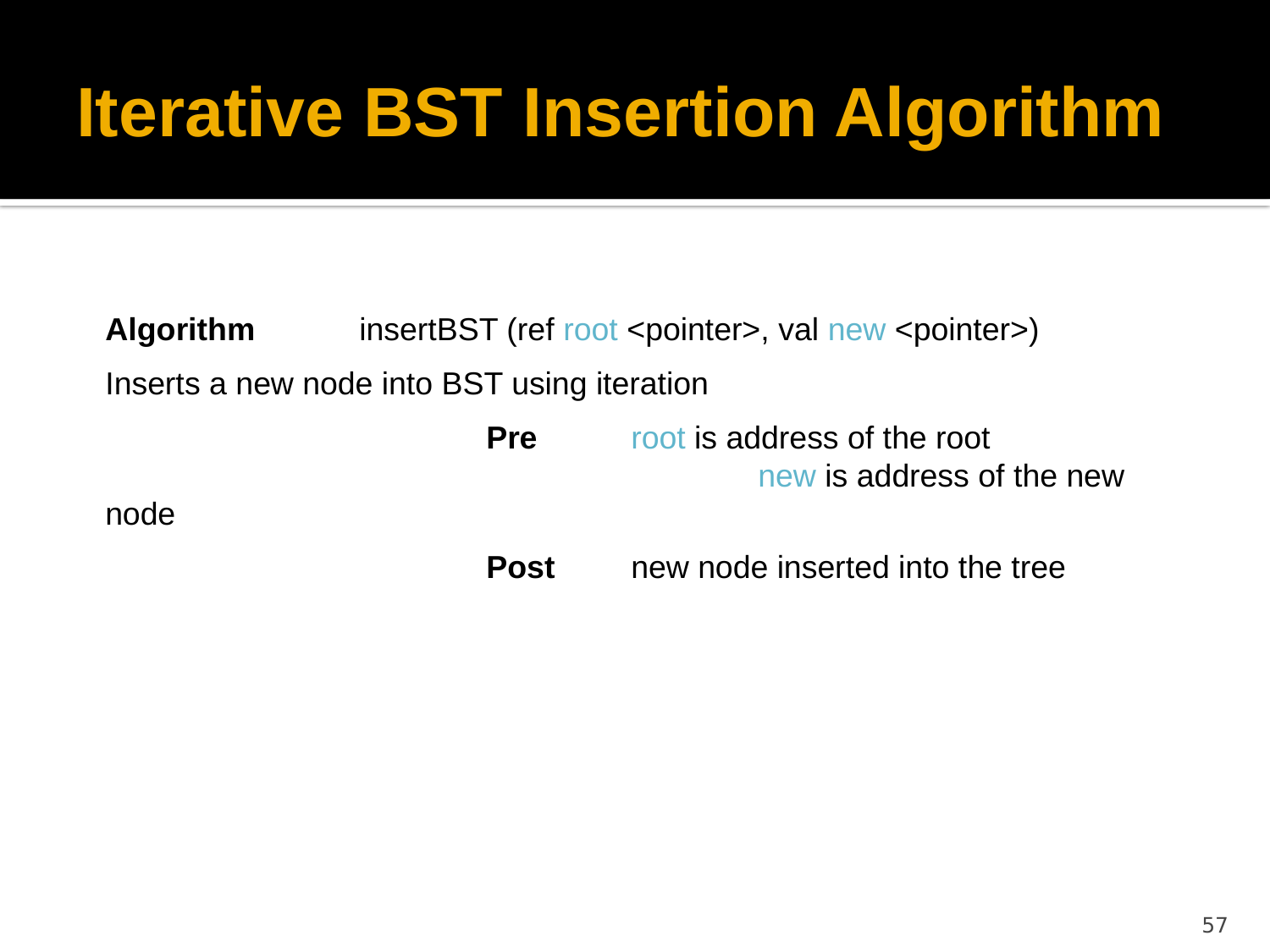

# Iterative BST Insertion Algorithm
Algorithm 	insertBST (ref root <pointer>, val new <pointer>)
Inserts a new node into BST using iteration
			Pre	  root is address of the root
					  new is address of the new node
			Post	  new node inserted into the tree

57